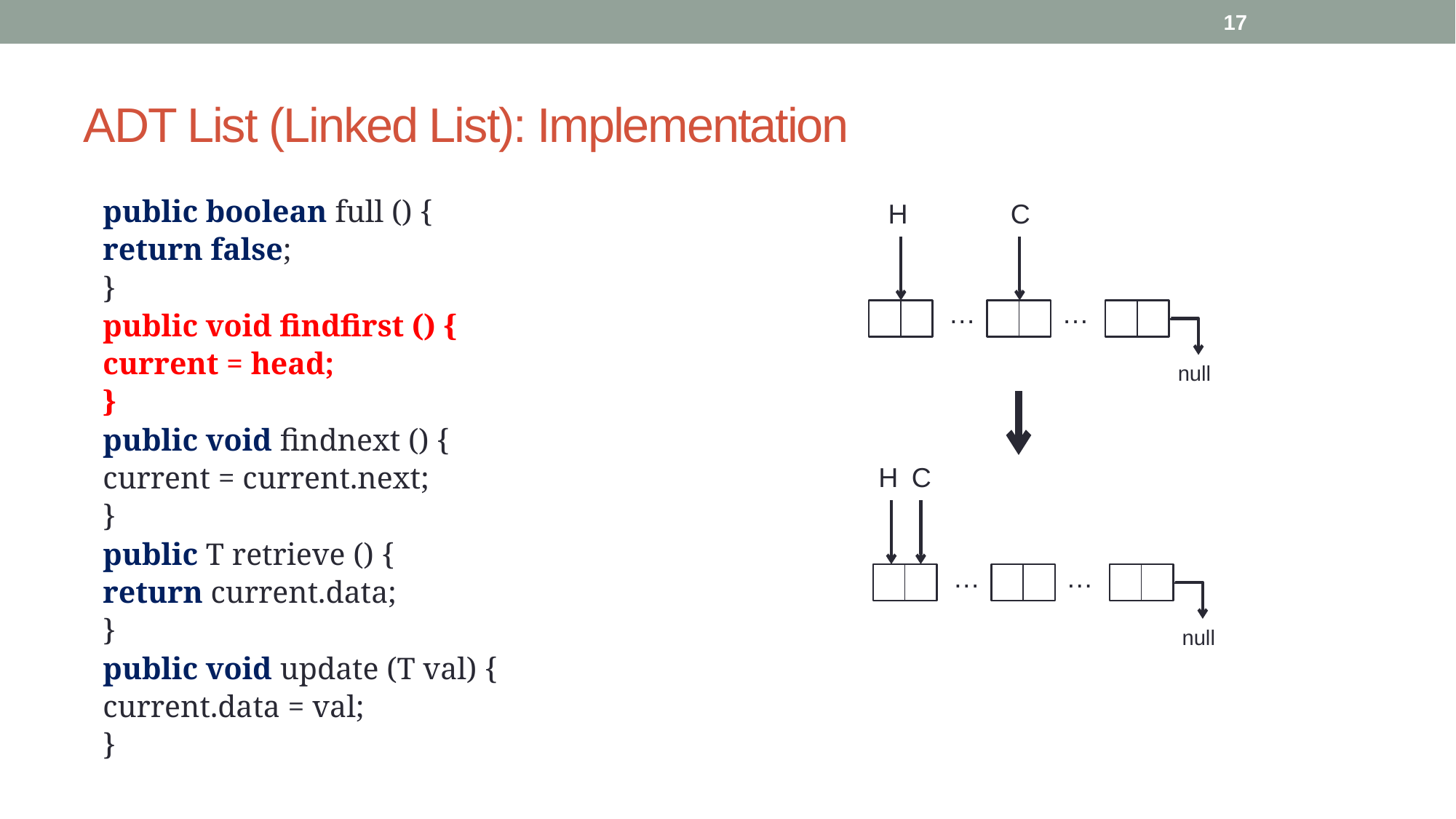

17
# ADT List (Linked List): Implementation
	public boolean full () {
		return false;
	}
	public void findfirst () {
		current = head;
	}
	public void findnext () {
		current = current.next;
	}
	public T retrieve () {
		return current.data;
	}
	public void update (T val) {
		current.data = val;
	}
H
C
…
…

null
H
C
…
…

null